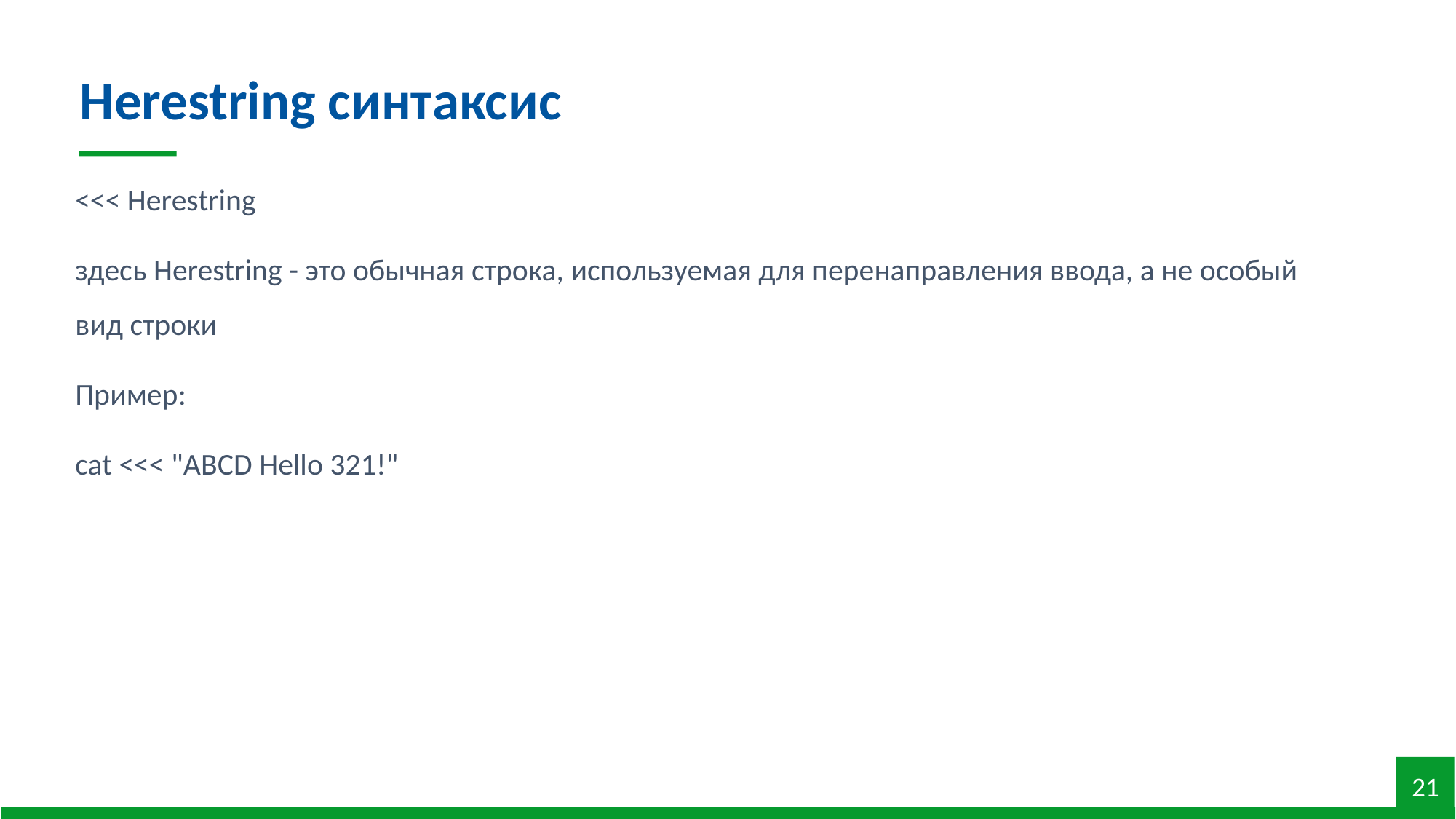

Herestring синтаксис
<<< Herestring
здесь Herestring - это обычная строка, используемая для перенаправления ввода, а не особый вид строки
Пример:
cat <<< "ABCD Hello 321!"